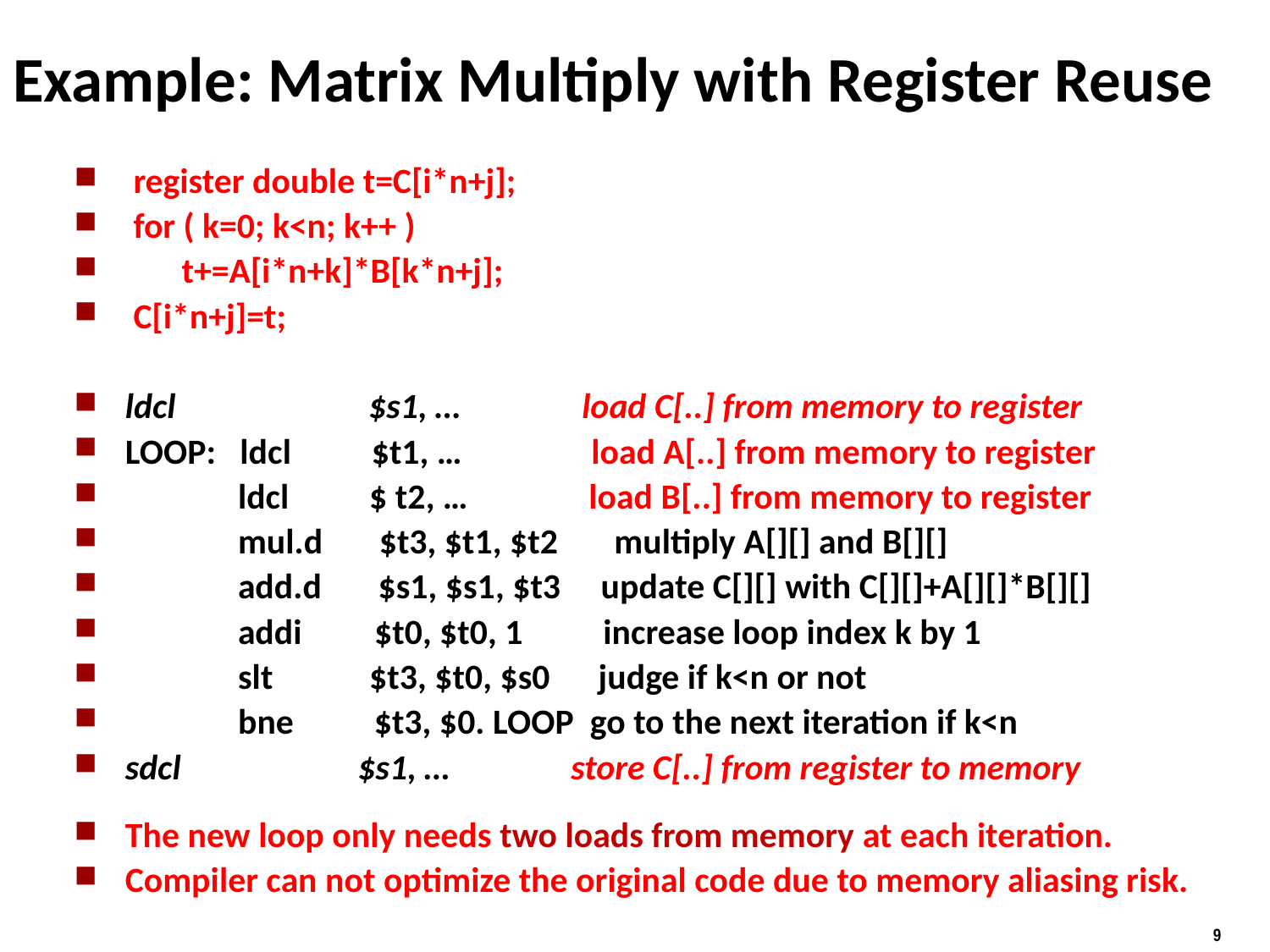

# Example: Matrix Multiply with Register Reuse
 register double t=C[i*n+j];
 for ( k=0; k<n; k++ )
       t+=A[i*n+k]*B[k*n+j];
 C[i*n+j]=t;

ldcl                        $s1, …               load C[..] from memory to register
LOOP:   ldcl          $t1, …                load A[..] from memory to register
              ldcl          $ t2, …               load B[..] from memory to register
              mul.d       $t3, $t1, $t2       multiply A[][] and B[][]
              add.d       $s1, $s1, $t3     update C[][] with C[][]+A[][]*B[][]
              addi         $t0, $t0, 1          increase loop index k by 1
              slt            $t3, $t0, $s0      judge if k<n or not
              bne          $t3, $0. LOOP  go to the next iteration if k<n
sdcl                      $s1, …               store C[..] from register to memory

The new loop only needs two loads from memory at each iteration.
Compiler can not optimize the original code due to memory aliasing risk.